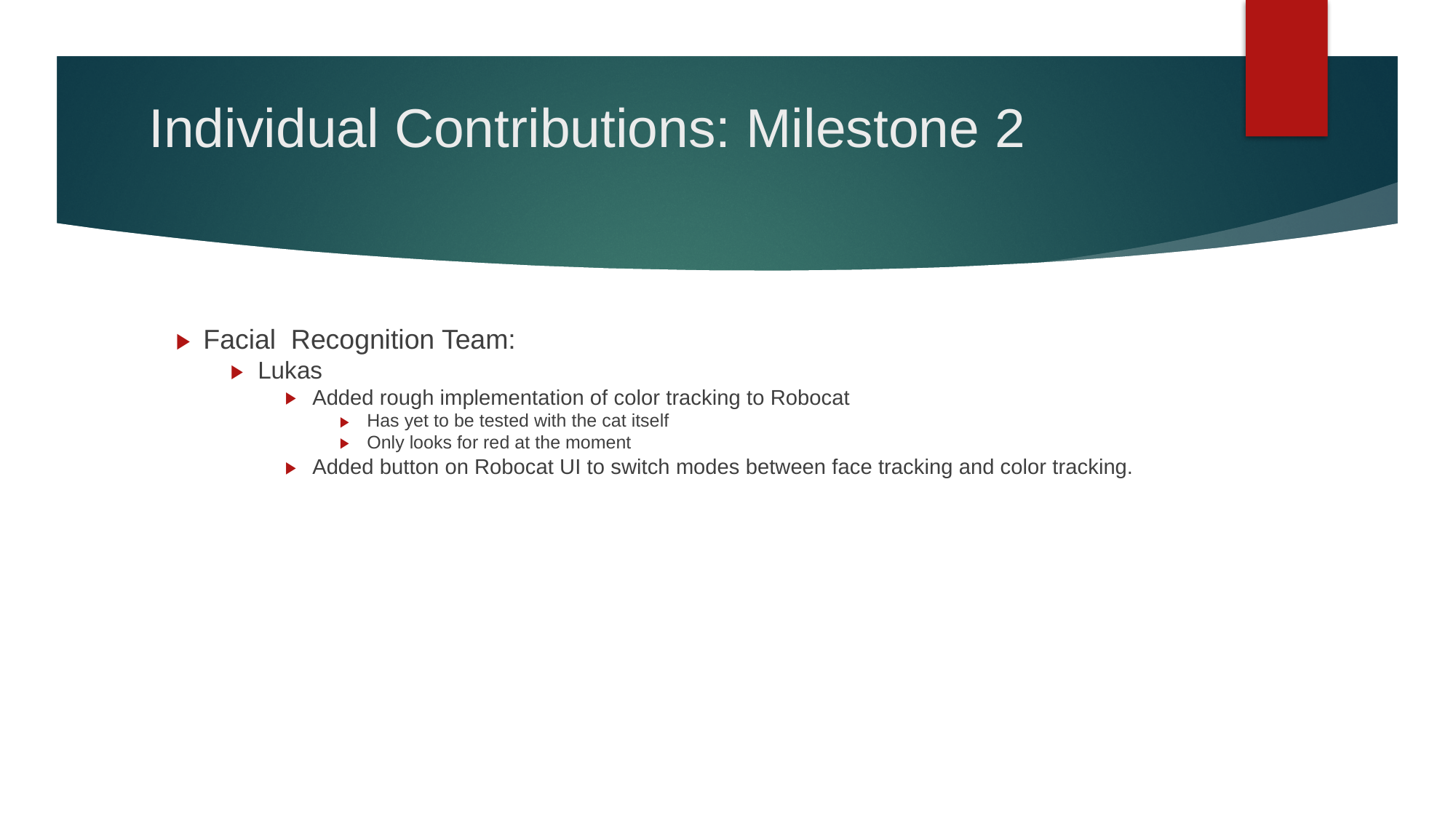

# Individual Contributions: Milestone 2

Facial  Recognition Team:
Lukas
Added rough implementation of color tracking to Robocat
Has yet to be tested with the cat itself
Only looks for red at the moment
Added button on Robocat UI to switch modes between face tracking and color tracking.